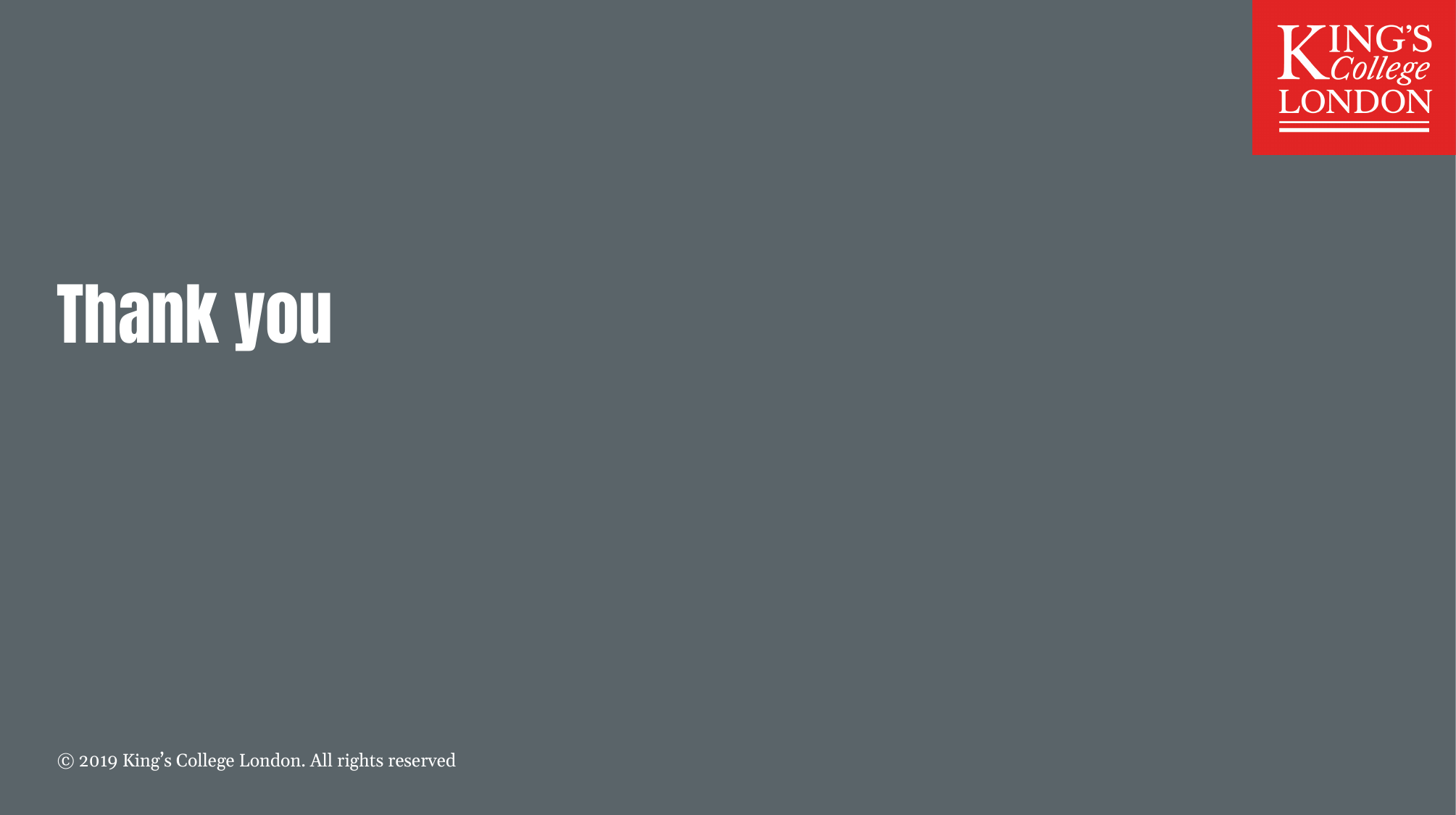

Thank you

© 2019 King’s College London. All rights reserved